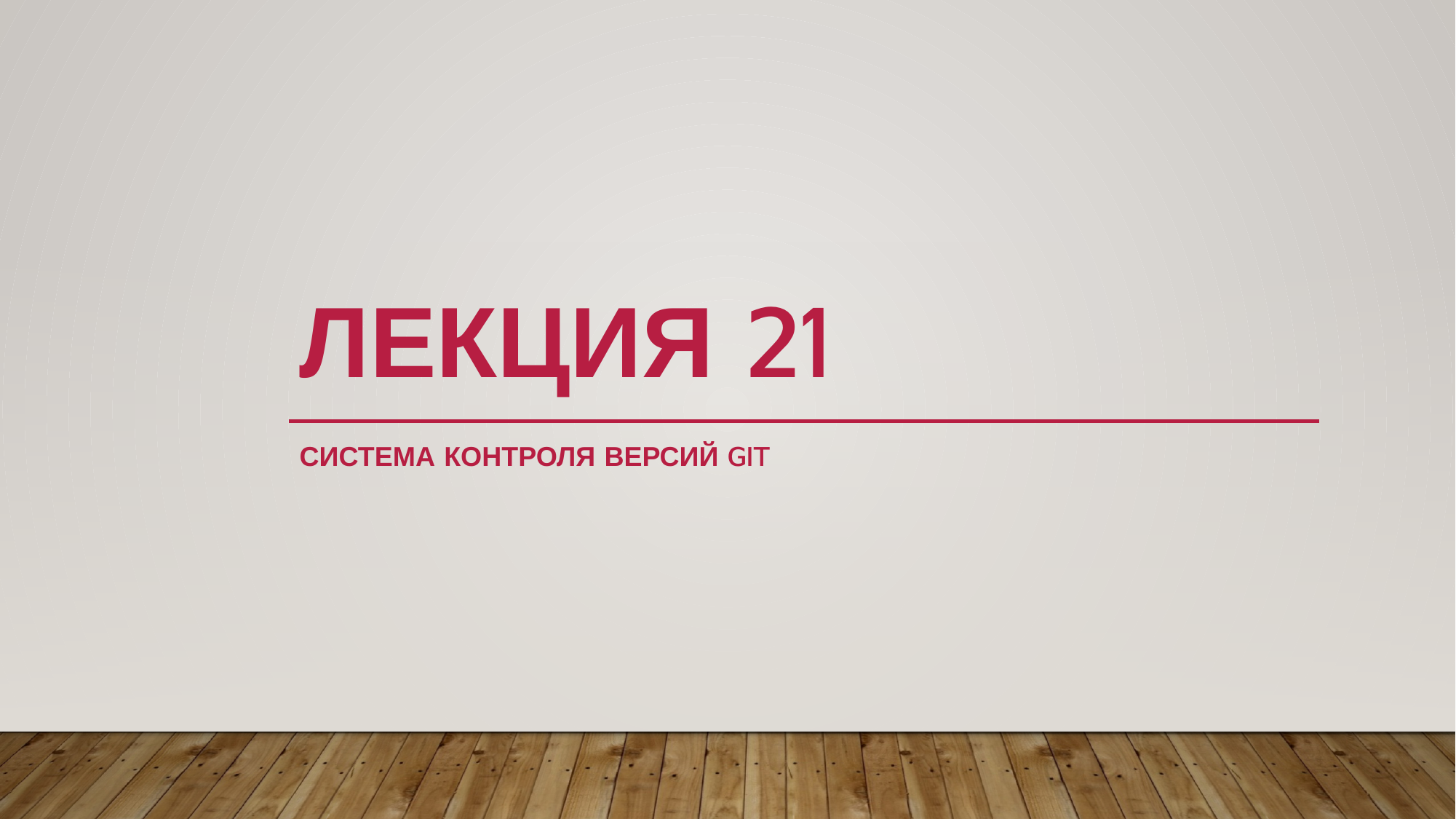

# Лекция 21
Система контроля версий Git